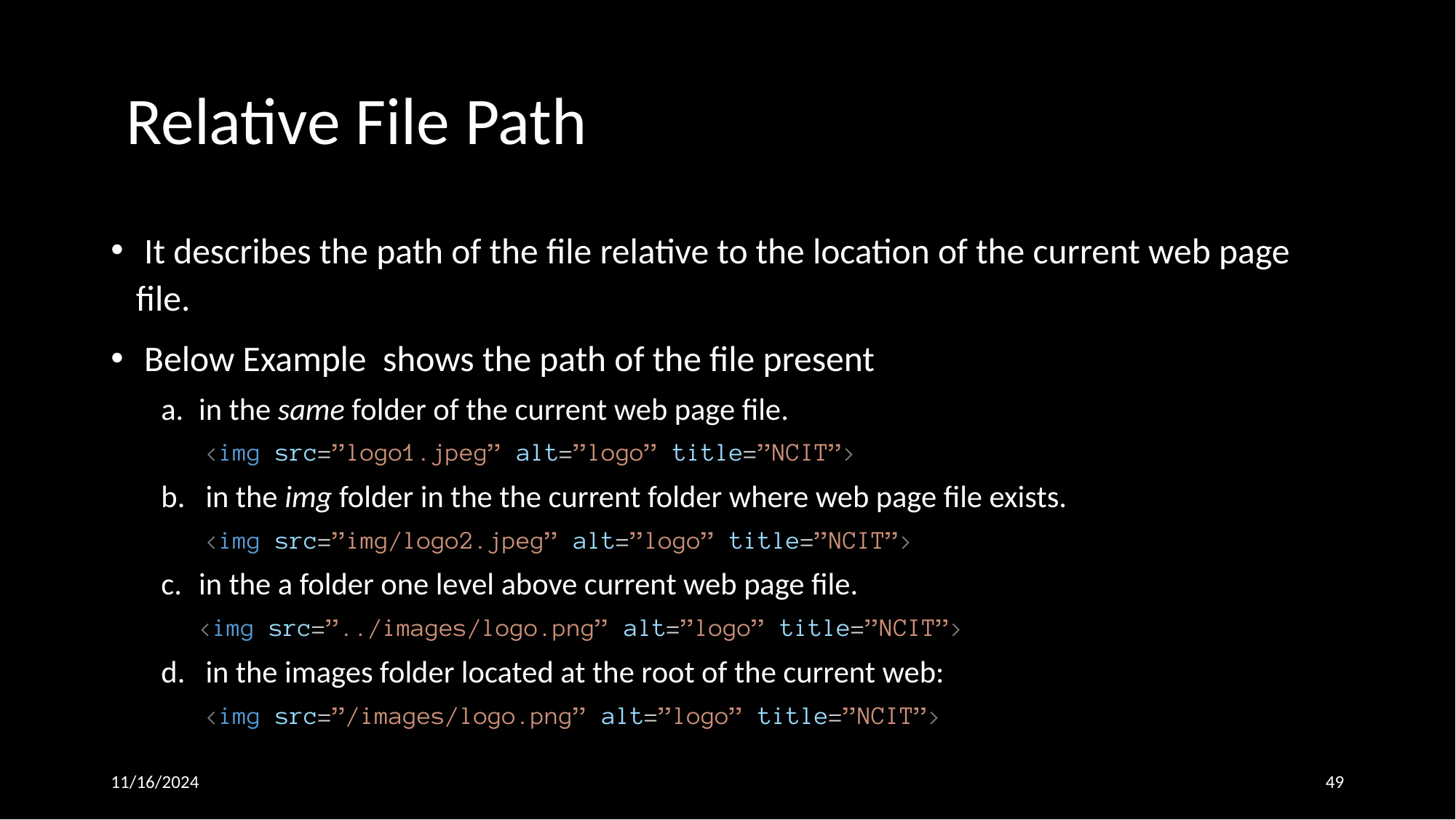

# Relative File Path
 It describes the path of the file relative to the location of the current web page file.
 Below Example  shows the path of the file present
in the same folder of the current web page file.
<img src=”logo1.jpeg” alt=”logo” title=”NCIT”>
 in the img folder in the the current folder where web page file exists.
<img src=”img/logo2.jpeg” alt=”logo” title=”NCIT”>
in the a folder one level above current web page file.
<img src=”../images/logo.png” alt=”logo” title=”NCIT”>
 in the images folder located at the root of the current web:
<img src=”/images/logo.png” alt=”logo” title=”NCIT”>
11/16/2024
49